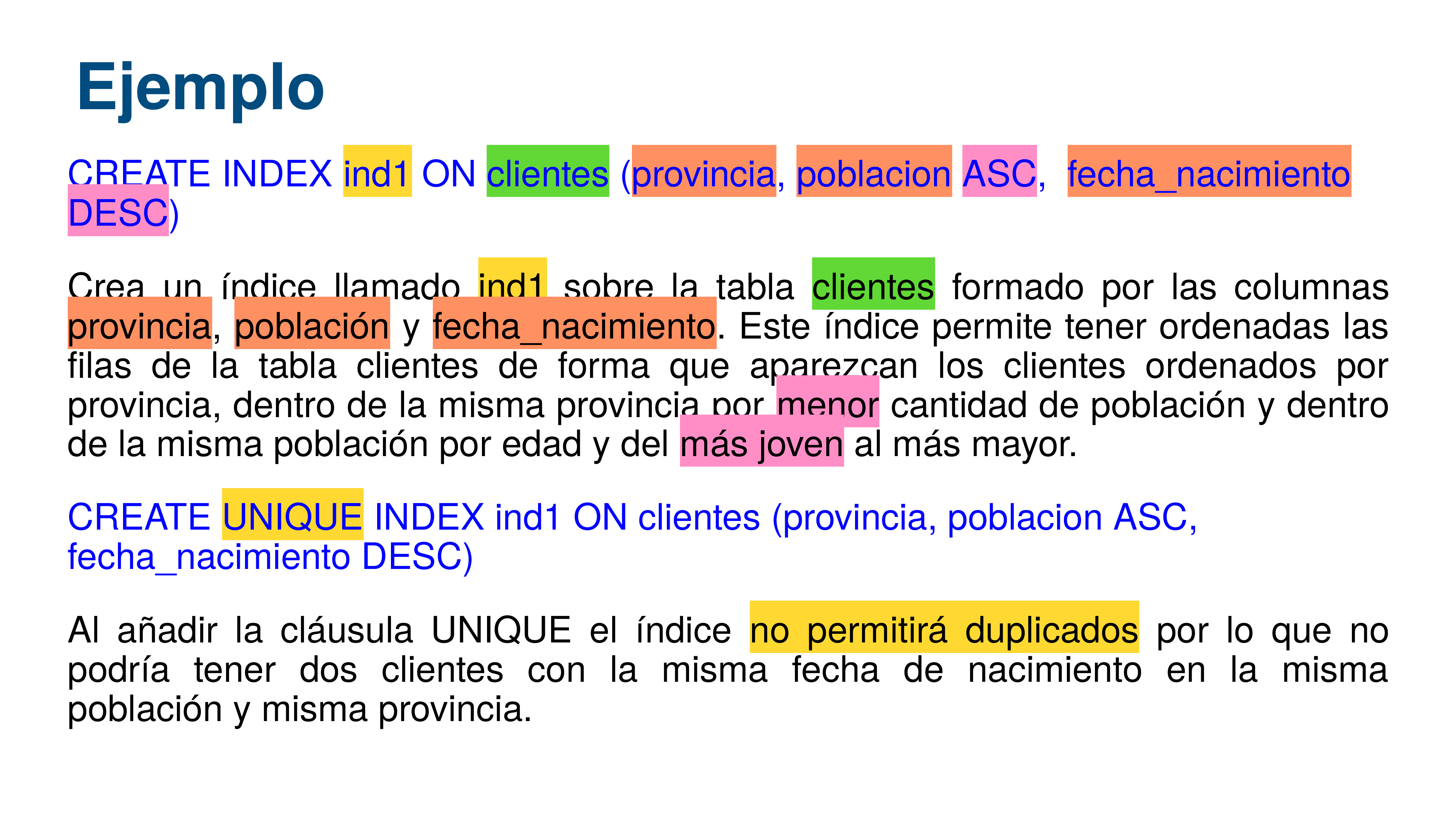

# Ejemplo
CREATE INDEX ind1 ON clientes (provincia, poblacion ASC,  fecha_nacimiento DESC)
Crea un índice llamado ind1 sobre la tabla clientes formado por las columnas provincia, población y fecha_nacimiento. Este índice permite tener ordenadas las filas de la tabla clientes de forma que aparezcan los clientes ordenados por provincia, dentro de la misma provincia por menor cantidad de población y dentro de la misma población por edad y del más joven al más mayor.
CREATE UNIQUE INDEX ind1 ON clientes (provincia, poblacion ASC,   fecha_nacimiento DESC)
Al añadir la cláusula UNIQUE el índice no permitirá duplicados por lo que no podría tener dos clientes con la misma fecha de nacimiento en la misma población y misma provincia.